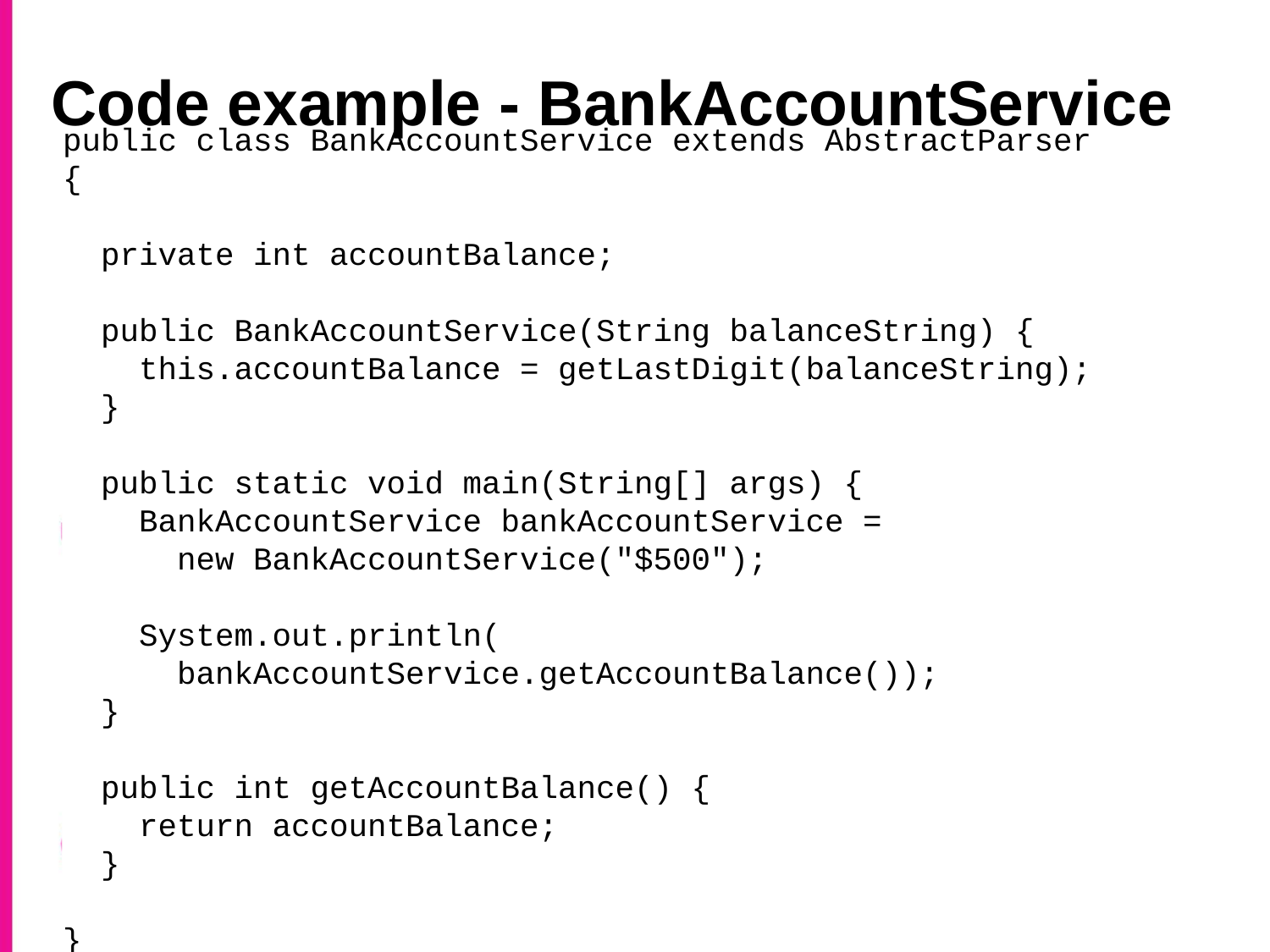

Code example - BankAccountService
public class BankAccountService extends AbstractParser {

  private int accountBalance;

  public BankAccountService(String balanceString) {
    this.accountBalance = getLastDigit(balanceString);
  }

  public static void main(String[] args) {
    BankAccountService bankAccountService =
      new BankAccountService("$500");

    System.out.println(
      bankAccountService.getAccountBalance());
  }

  public int getAccountBalance() {
    return accountBalance;
  }

}